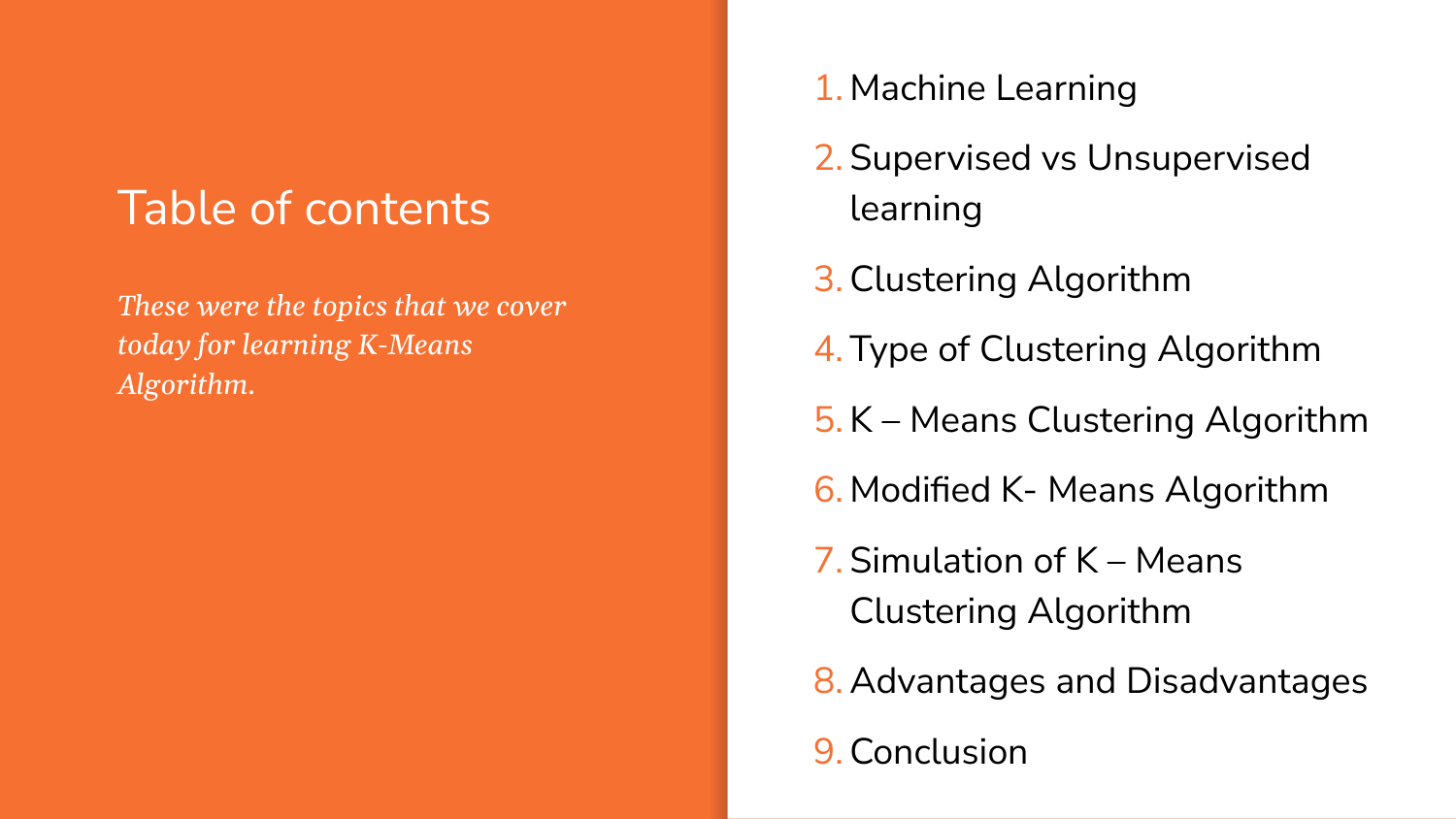

Machine Learning
Supervised vs Unsupervised learning
Clustering Algorithm
Type of Clustering Algorithm
K – Means Clustering Algorithm
Modified K- Means Algorithm
Simulation of K – Means Clustering Algorithm
Advantages and Disadvantages
Conclusion

# Table of contents
These were the topics that we cover today for learning K-Means Algorithm.